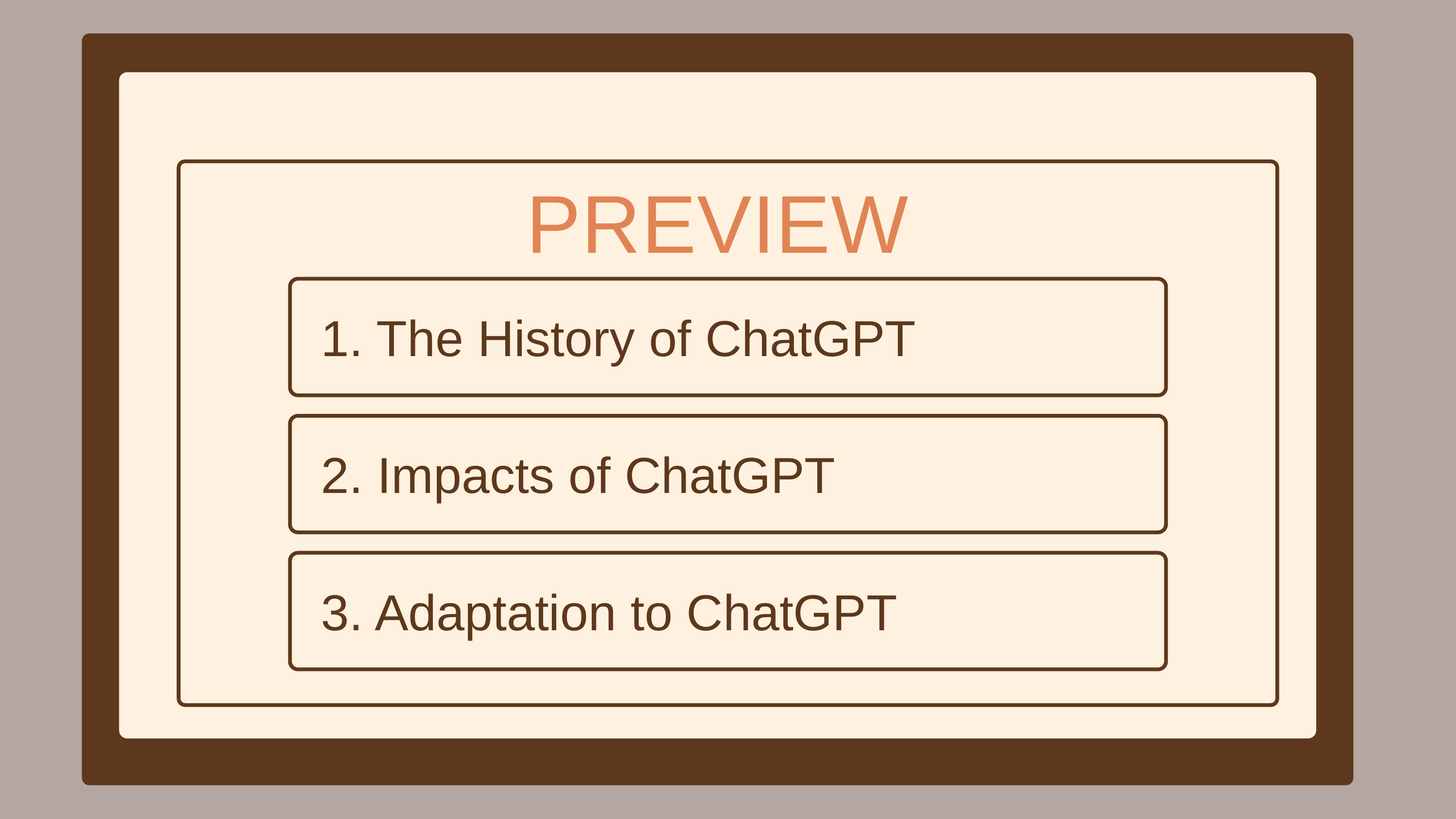

PREVIEW

1. The History of ChatGPT

2. Impacts of ChatGPT

3. Adaptation to ChatGPT